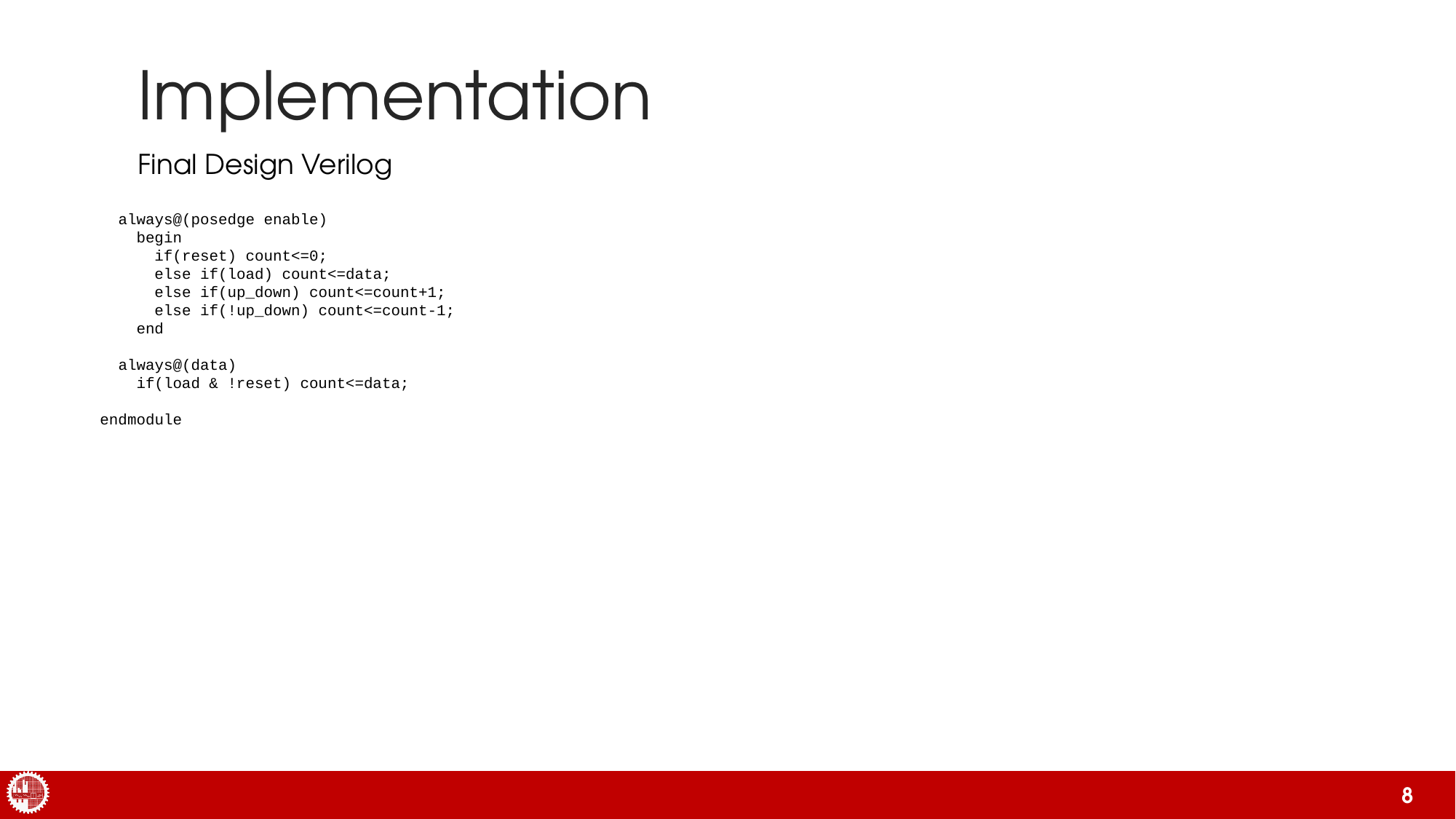

# Implementation
Final Design Verilog

  always@(posedge enable)
    begin
      if(reset) count<=0;
      else if(load) count<=data;
      else if(up_down) count<=count+1;
      else if(!up_down) count<=count-1;
    end

  always@(data)
    if(load & !reset) count<=data;

endmodule
8